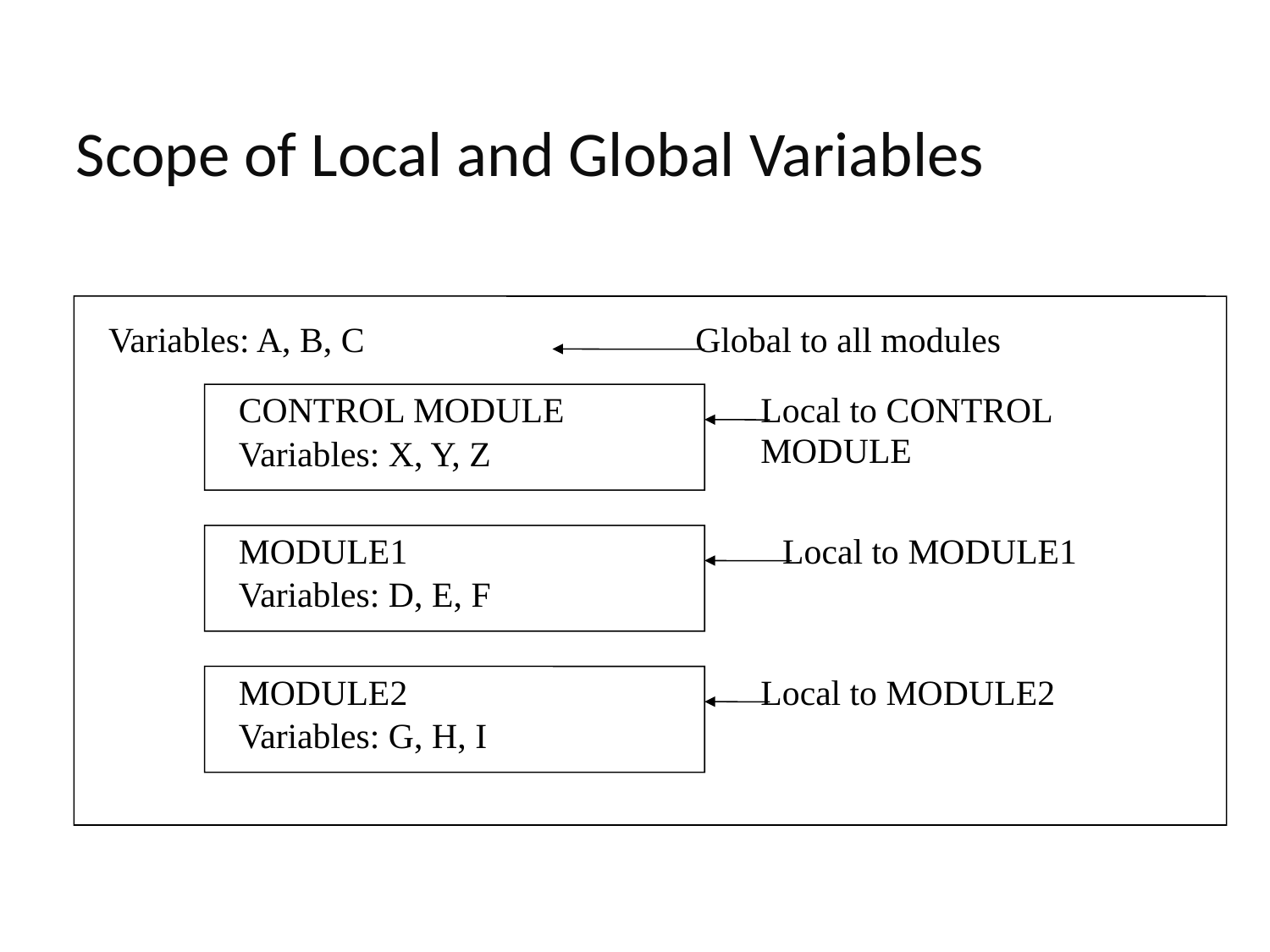

# Scope of Local and Global Variables

Variables: A, B, C
Global to all modules

CONTROL MODULE
Variables: X, Y, Z
Local to CONTROL MODULE

MODULE1
Variables: D, E, F
Local to MODULE1

MODULE2
Variables: G, H, I
Local to MODULE2